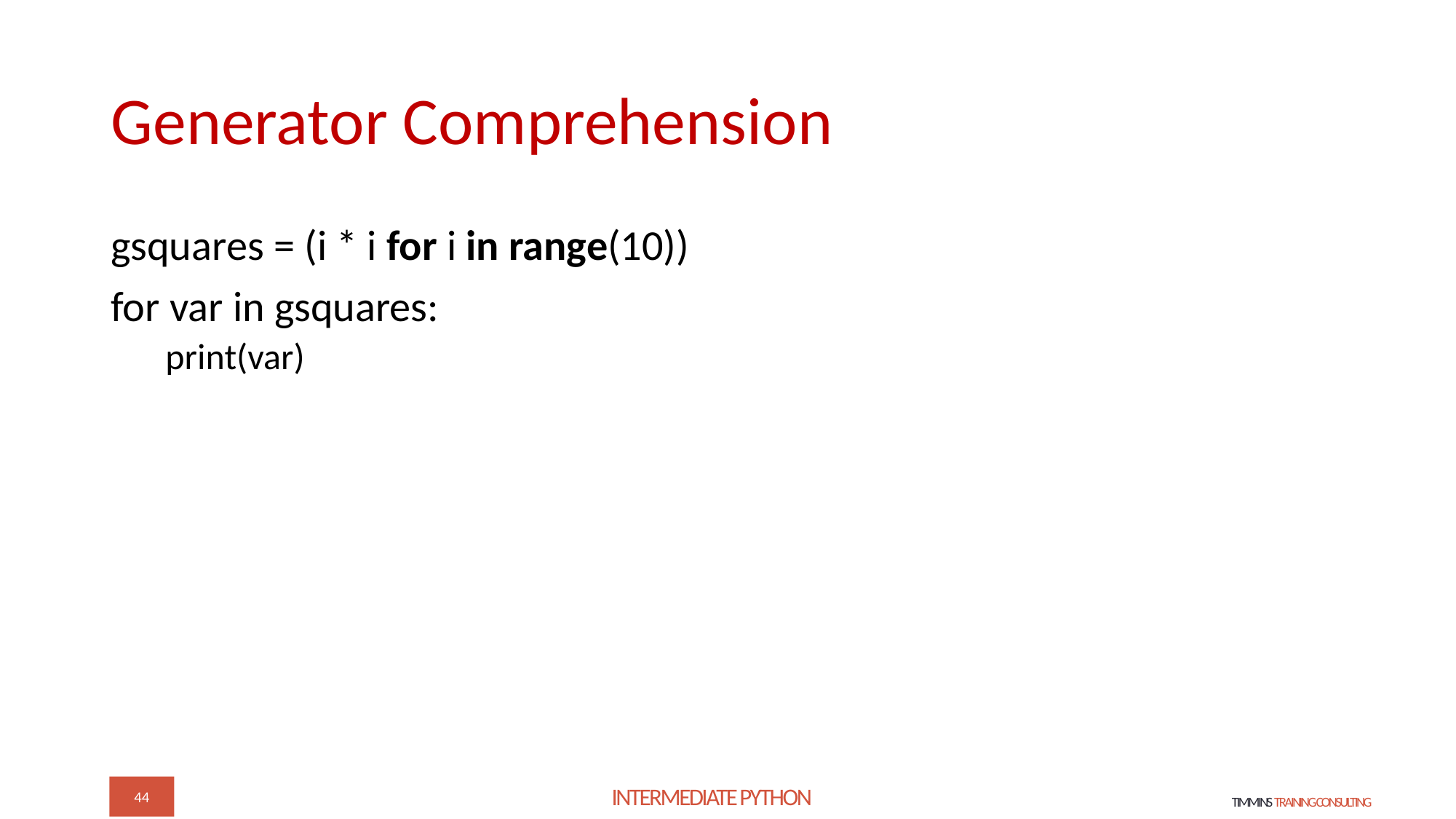

# Generator Comprehension
gsquares = (i * i for i in range(10))
for var in gsquares:
print(var)